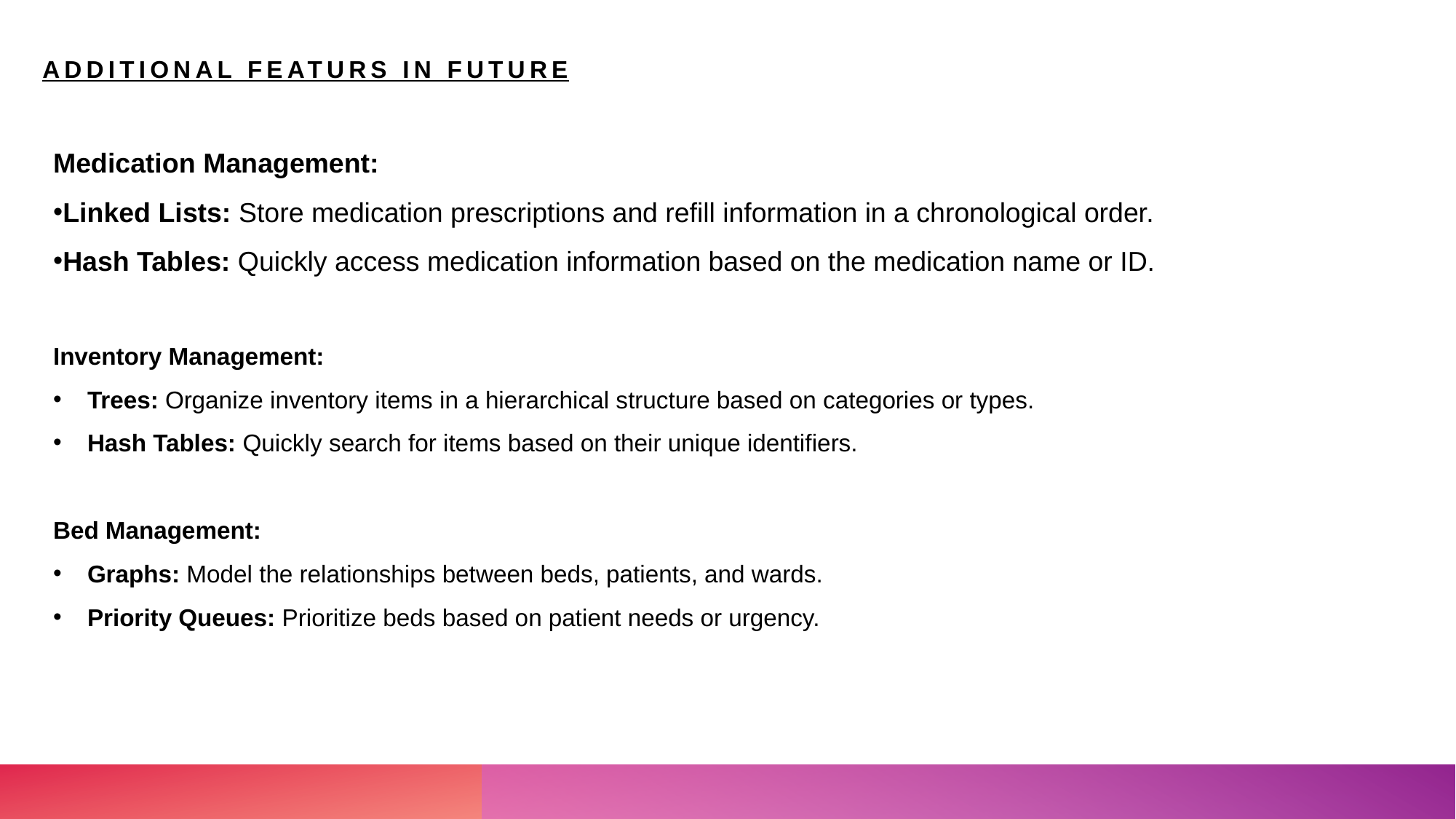

ADDITIONAL FEATURS IN FUTURE
Medication Management:
Linked Lists: Store medication prescriptions and refill information in a chronological order.
Hash Tables: Quickly access medication information based on the medication name or ID.

Inventory Management:
Trees: Organize inventory items in a hierarchical structure based on categories or types.
Hash Tables: Quickly search for items based on their unique identifiers.

Bed Management:
Graphs: Model the relationships between beds, patients, and wards.
Priority Queues: Prioritize beds based on patient needs or urgency.